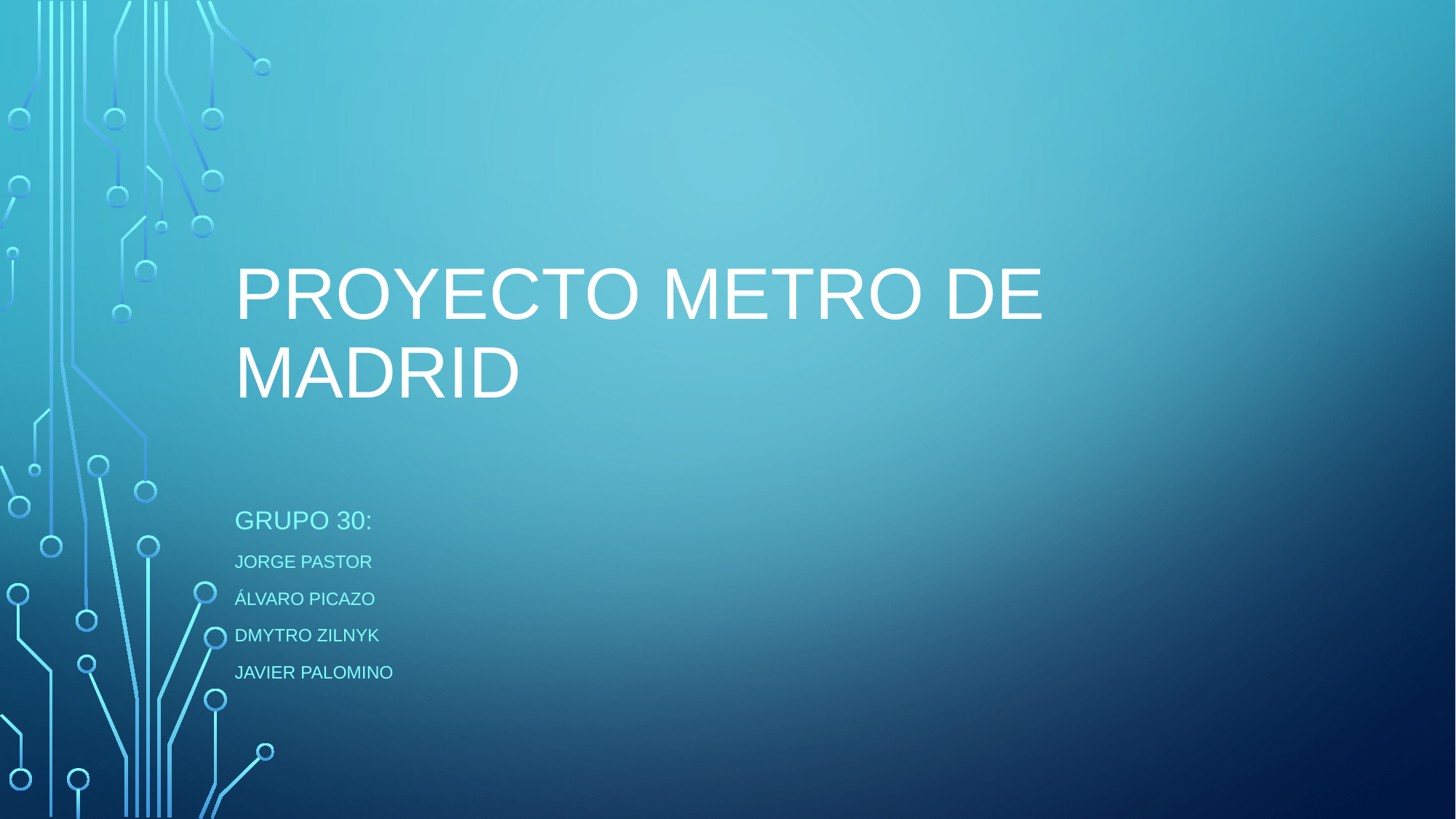

# Proyecto Metro de madrid
Grupo 30:
Jorge Pastor
Álvaro picazo
Dmytro zilnyk
Javier palomino